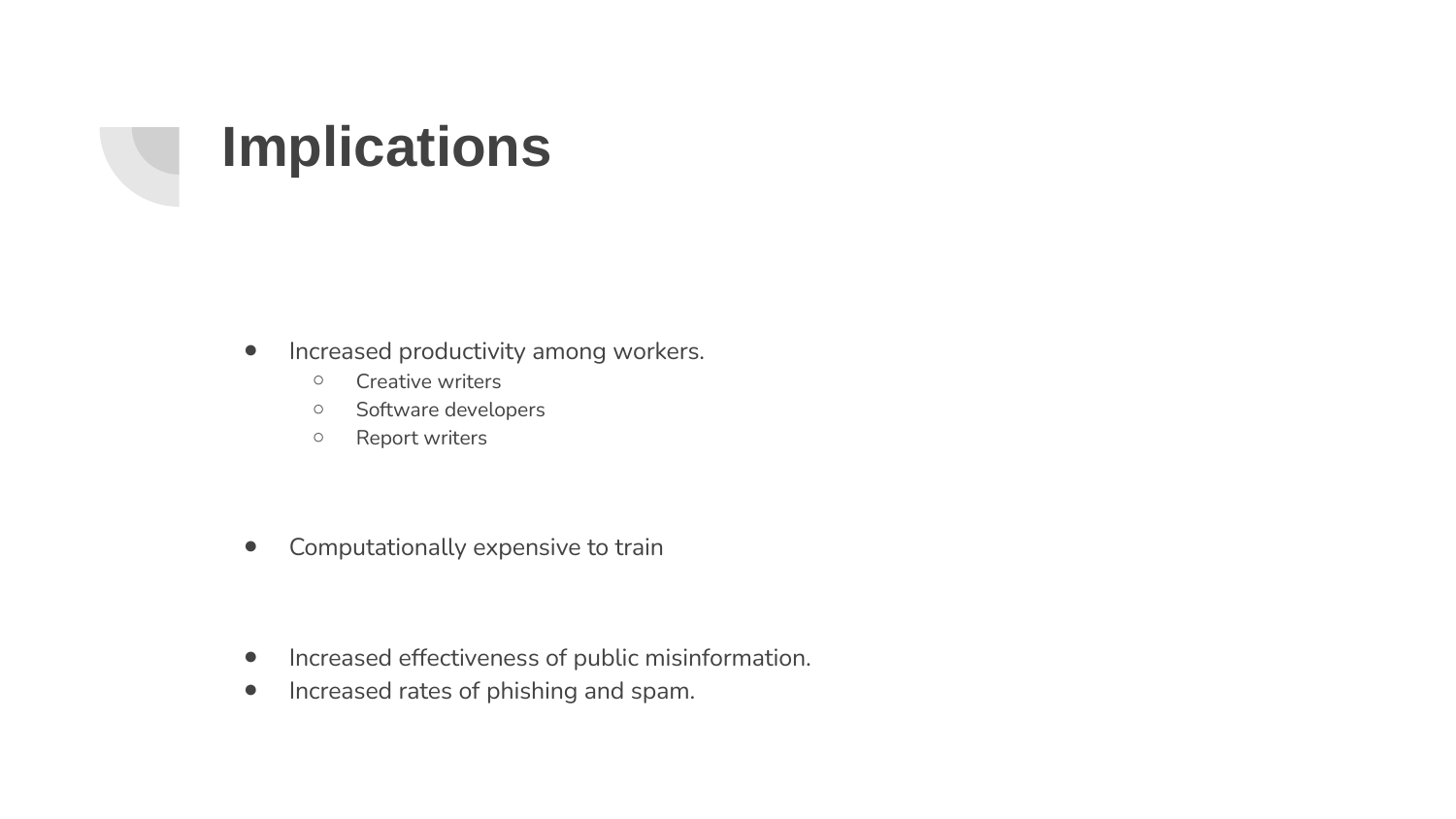

# Implications
Increased productivity among workers.
Creative writers
Software developers
Report writers

Computationally expensive to train

Increased effectiveness of public misinformation.
Increased rates of phishing and spam.